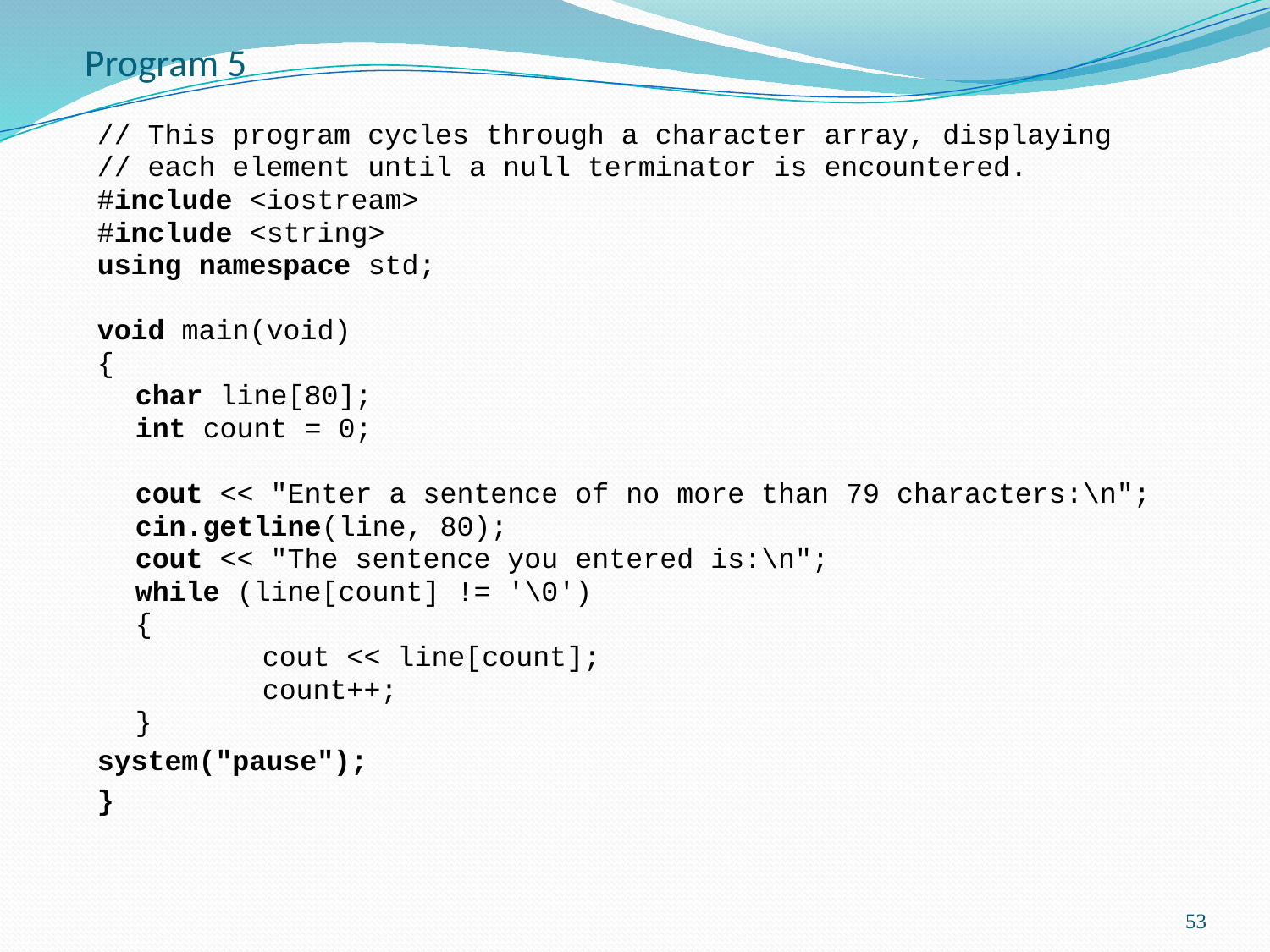

# Program 5
// This program cycles through a character array, displaying
// each element until a null terminator is encountered.
#include <iostream>
#include <string>
using namespace std;

void main(void)
{
	char line[80];
	int count = 0;

	cout << "Enter a sentence of no more than 79 characters:\n";
	cin.getline(line, 80);
	cout << "The sentence you entered is:\n";
	while (line[count] != '\0')
	{
		cout << line[count];
		count++;
	}
system("pause");
}

53